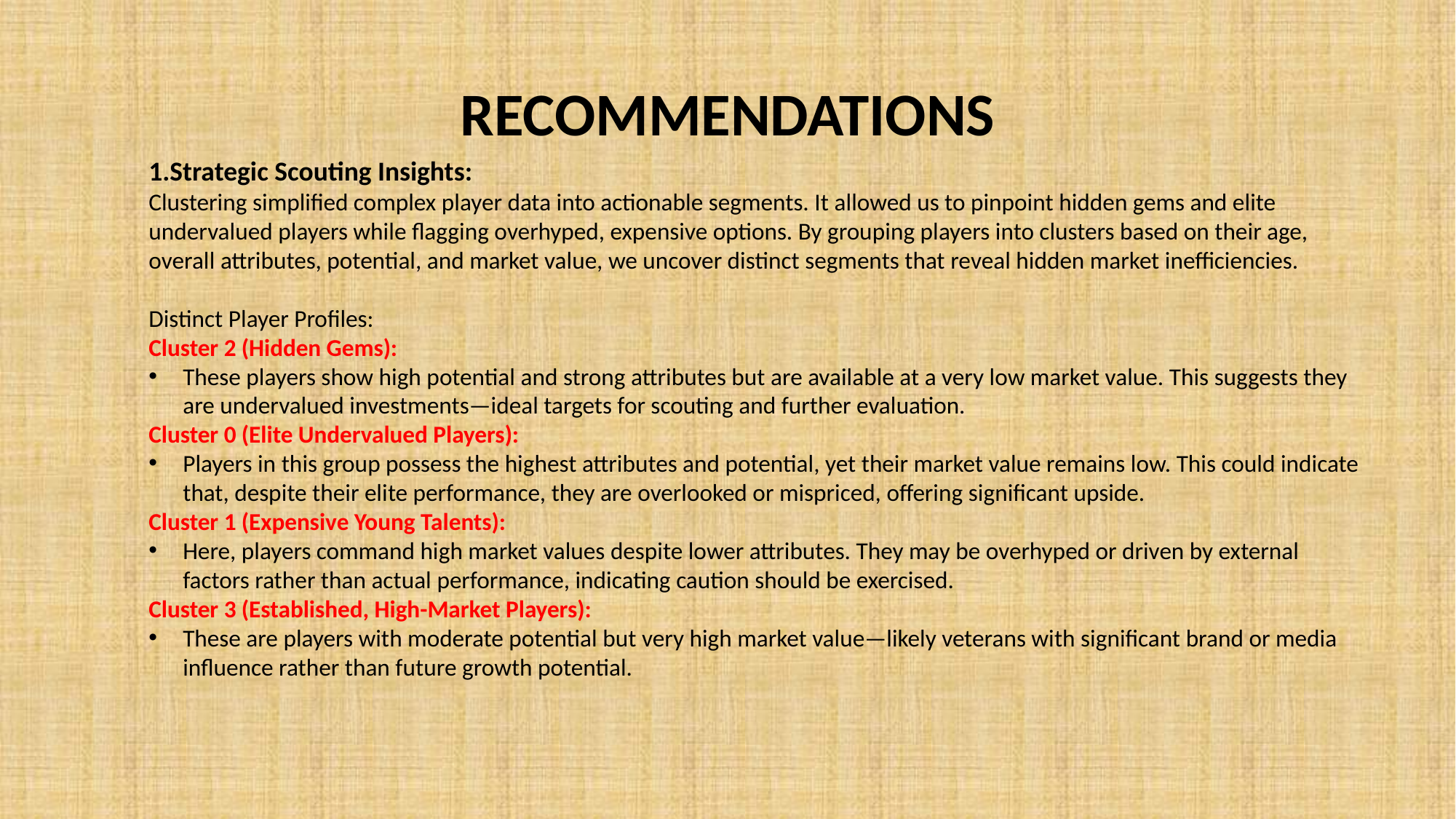

RECOMMENDATIONS
1.Strategic Scouting Insights:
Clustering simplified complex player data into actionable segments. It allowed us to pinpoint hidden gems and elite undervalued players while flagging overhyped, expensive options. By grouping players into clusters based on their age, overall attributes, potential, and market value, we uncover distinct segments that reveal hidden market inefficiencies.

Distinct Player Profiles:
Cluster 2 (Hidden Gems):
These players show high potential and strong attributes but are available at a very low market value. This suggests they are undervalued investments—ideal targets for scouting and further evaluation.
Cluster 0 (Elite Undervalued Players):
Players in this group possess the highest attributes and potential, yet their market value remains low. This could indicate that, despite their elite performance, they are overlooked or mispriced, offering significant upside.
Cluster 1 (Expensive Young Talents):
Here, players command high market values despite lower attributes. They may be overhyped or driven by external factors rather than actual performance, indicating caution should be exercised.
Cluster 3 (Established, High-Market Players):
These are players with moderate potential but very high market value—likely veterans with significant brand or media influence rather than future growth potential.